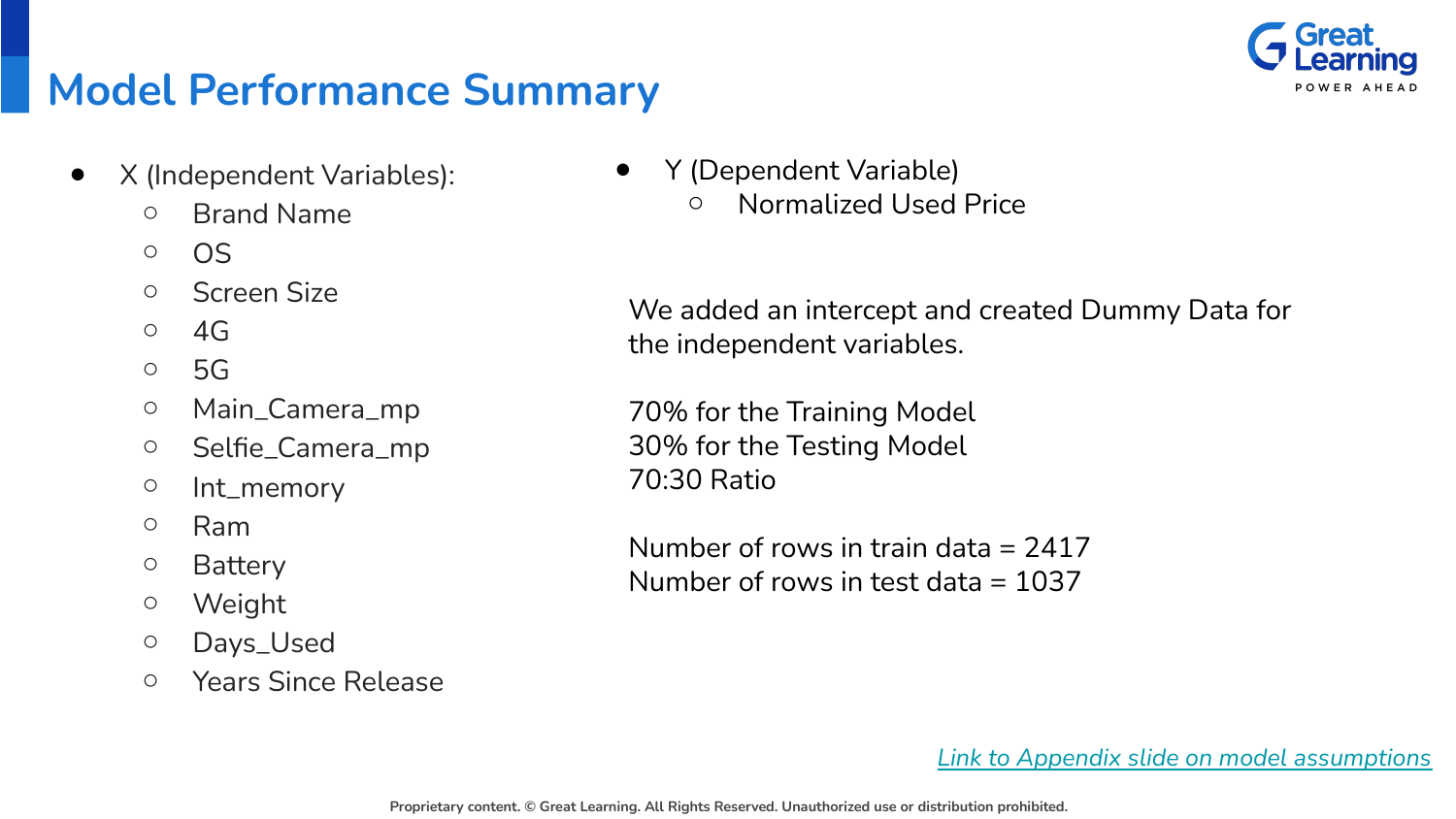

# Model Performance Summary
X (Independent Variables):
Brand Name
OS
Screen Size
4G
5G
Main_Camera_mp
Selfie_Camera_mp
Int_memory
Ram
Battery
Weight
Days_Used
Years Since Release

Y (Dependent Variable)
Normalized Used Price

We added an intercept and created Dummy Data for the independent variables.

70% for the Training Model
30% for the Testing Model
70:30 Ratio

Number of rows in train data = 2417
Number of rows in test data = 1037
Link to Appendix slide on model assumptions